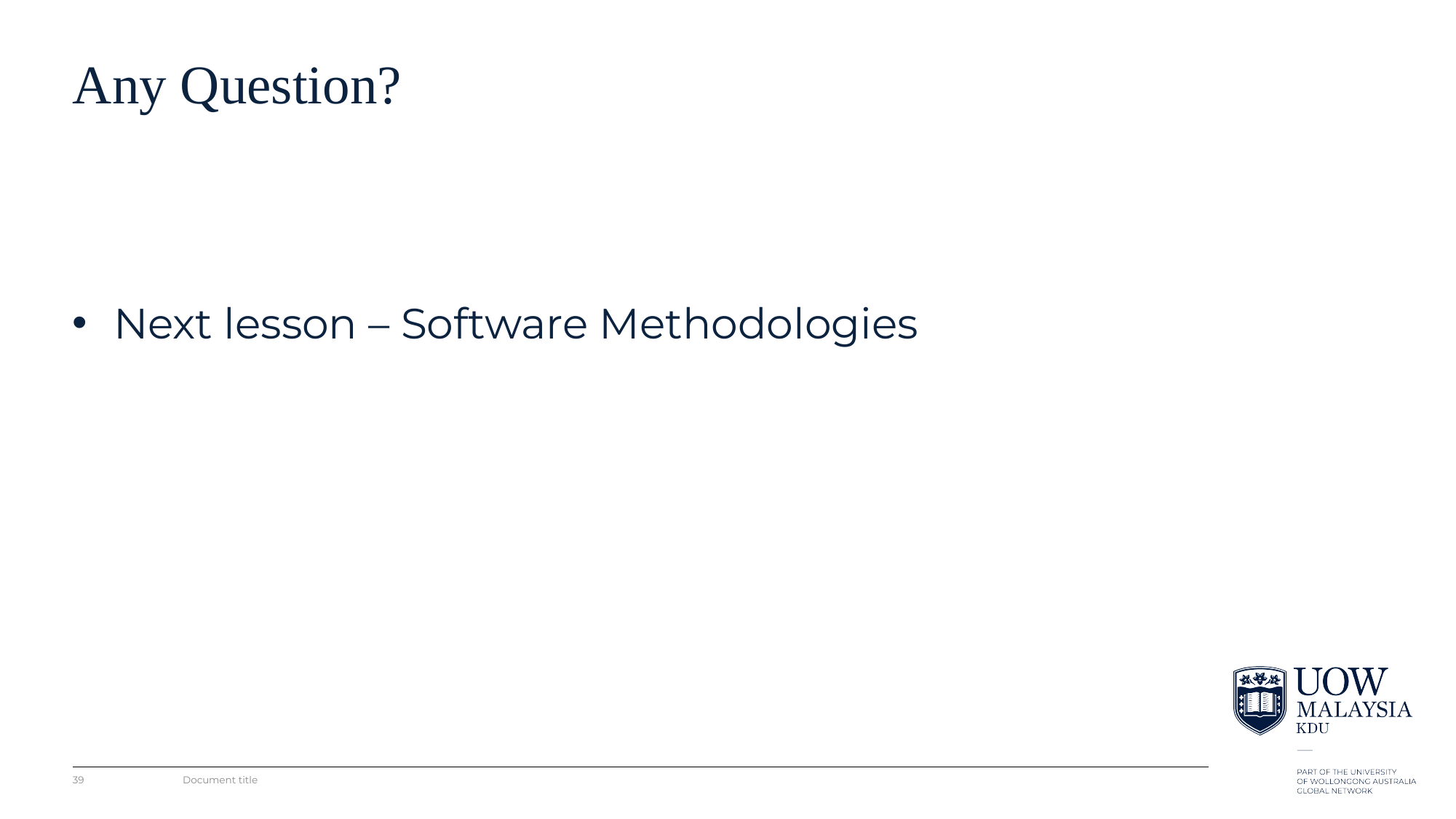

# Any Question?
Next lesson – Software Methodologies
39
Document title